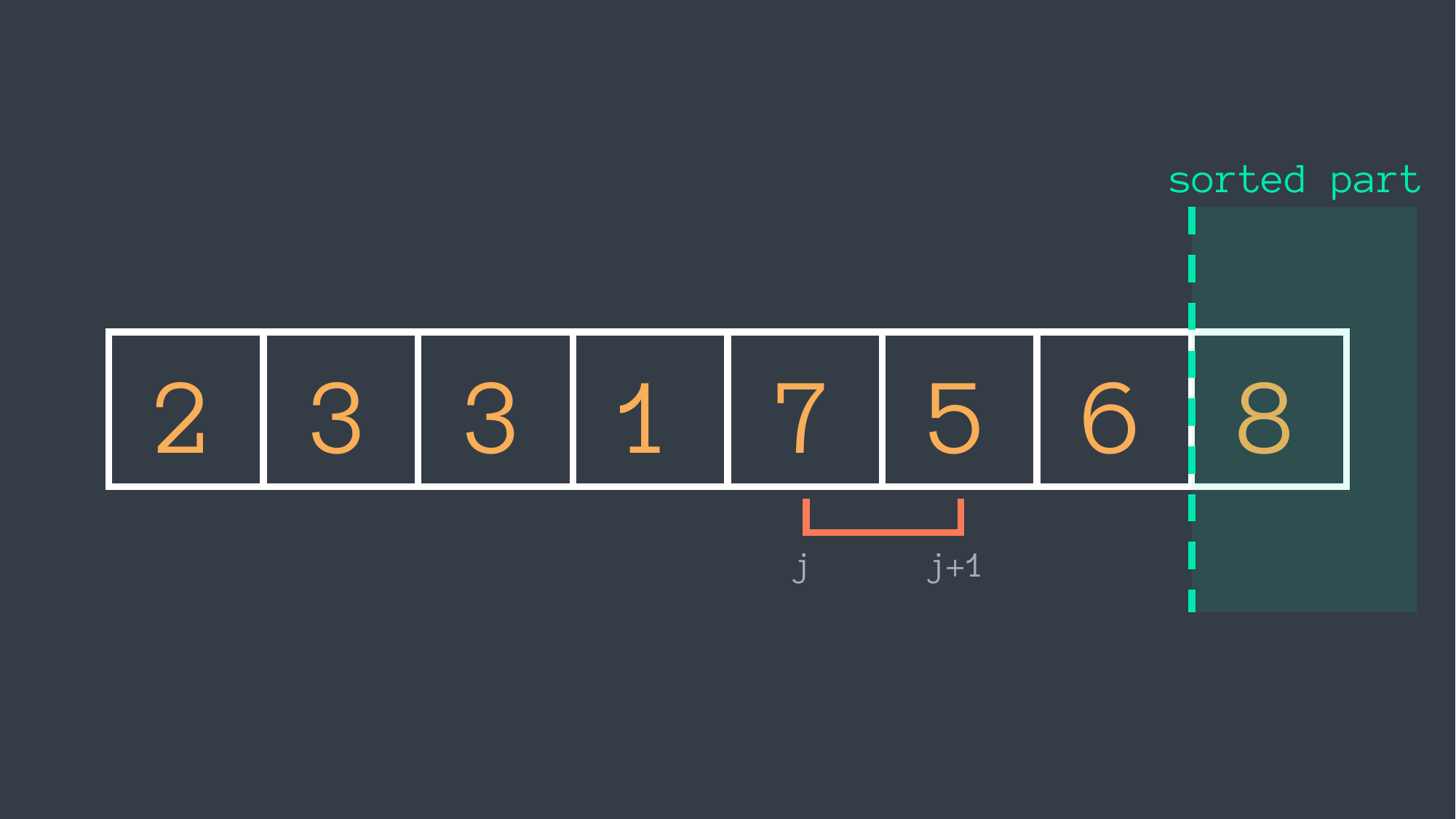

sorted part

2
3
3
1
7
5
6
8

j
j+1